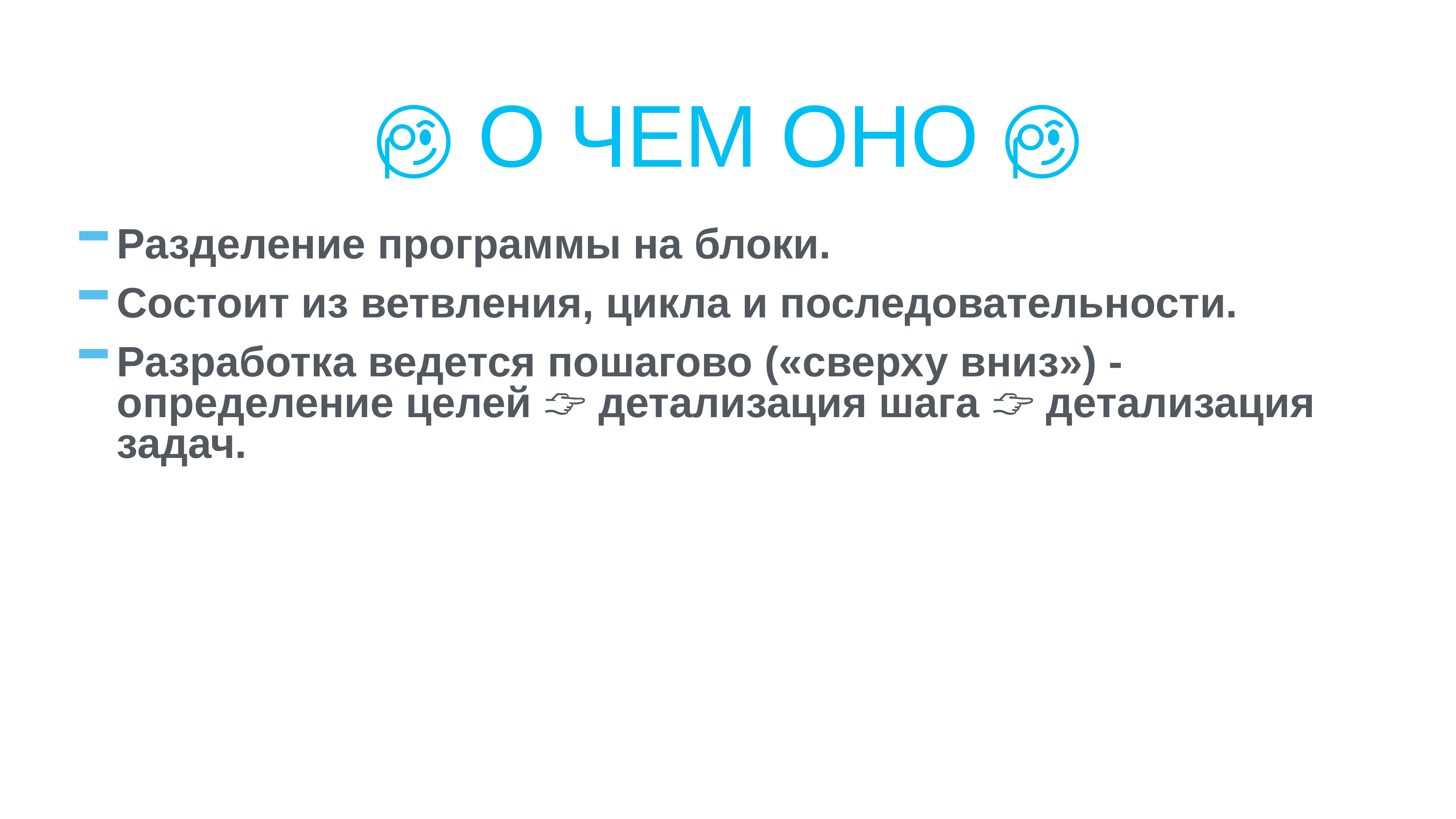

# 🧐 О чем оно 🧐
Разделение программы на блоки.
Состоит из ветвления, цикла и последовательности.
Разработка ведется пошагово («сверху вниз») - определение целей 👉 детализация шага 👉 детализация задач.